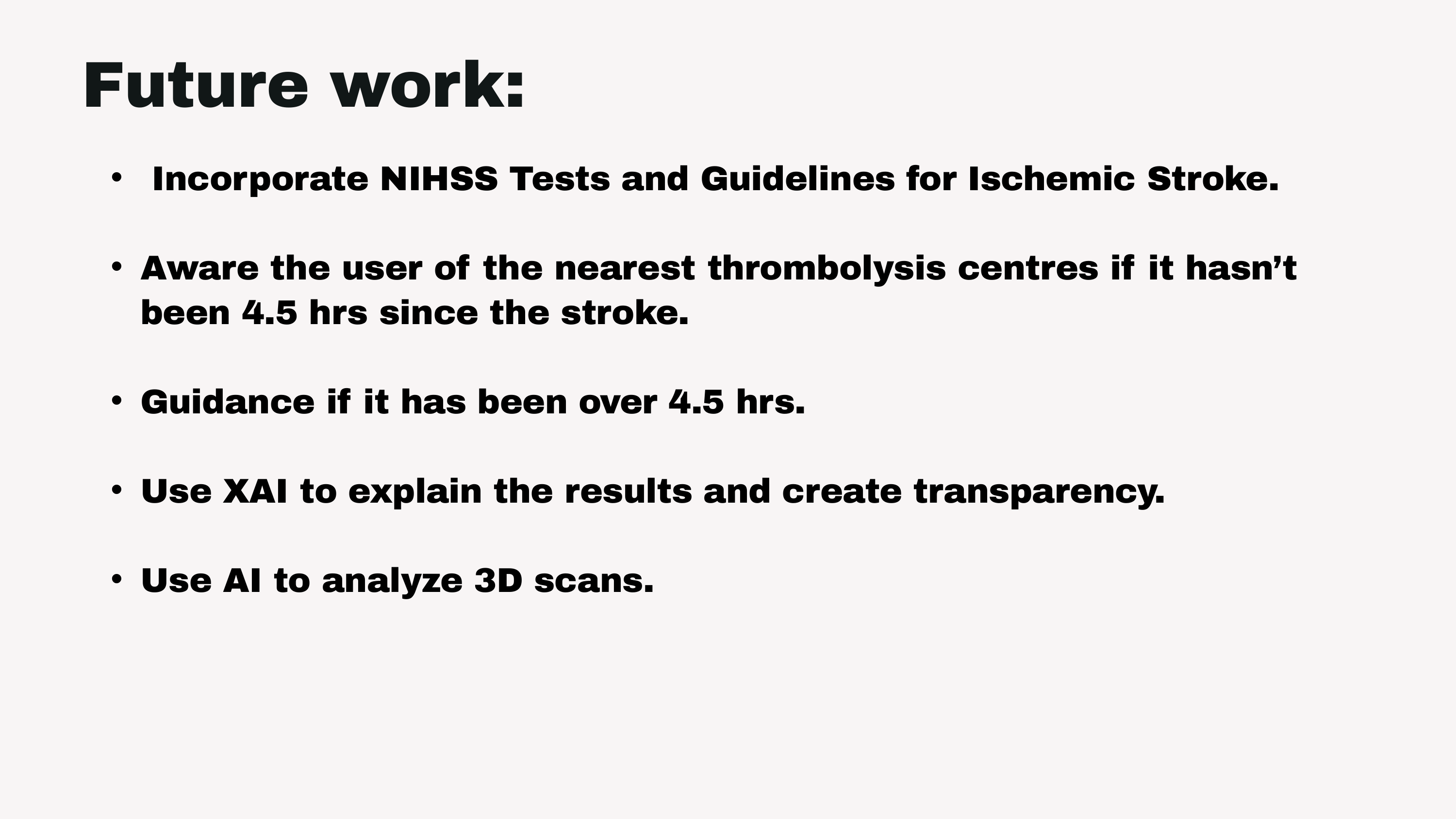

Future work:

 Incorporate NIHSS Tests and Guidelines for Ischemic Stroke.

Aware the user of the nearest thrombolysis centres if it hasn’t been 4.5 hrs since the stroke.

Guidance if it has been over 4.5 hrs.

Use XAI to explain the results and create transparency.

Use AI to analyze 3D scans.